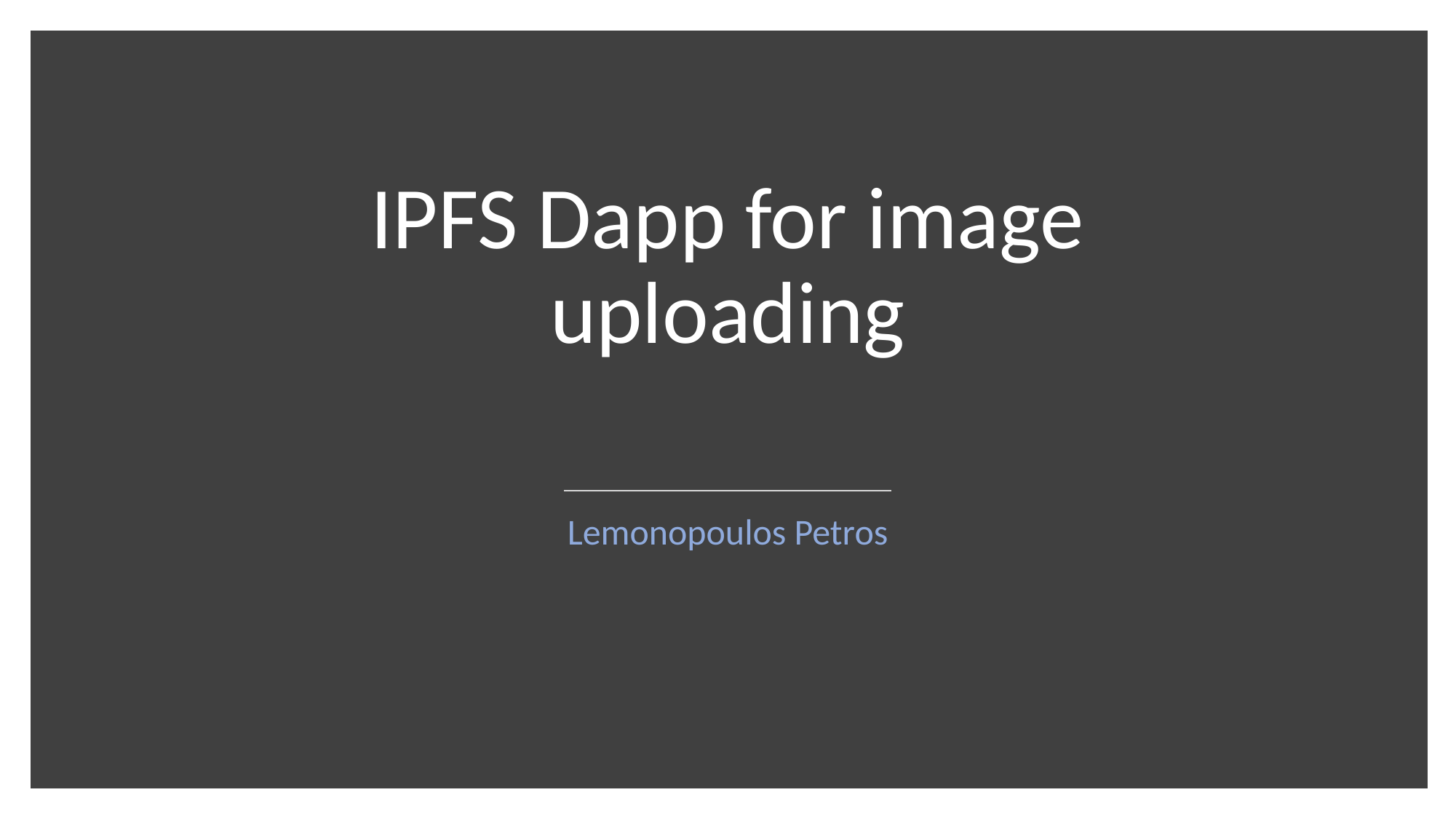

# IPFS Dapp for image uploading
Lemonopoulos Petros